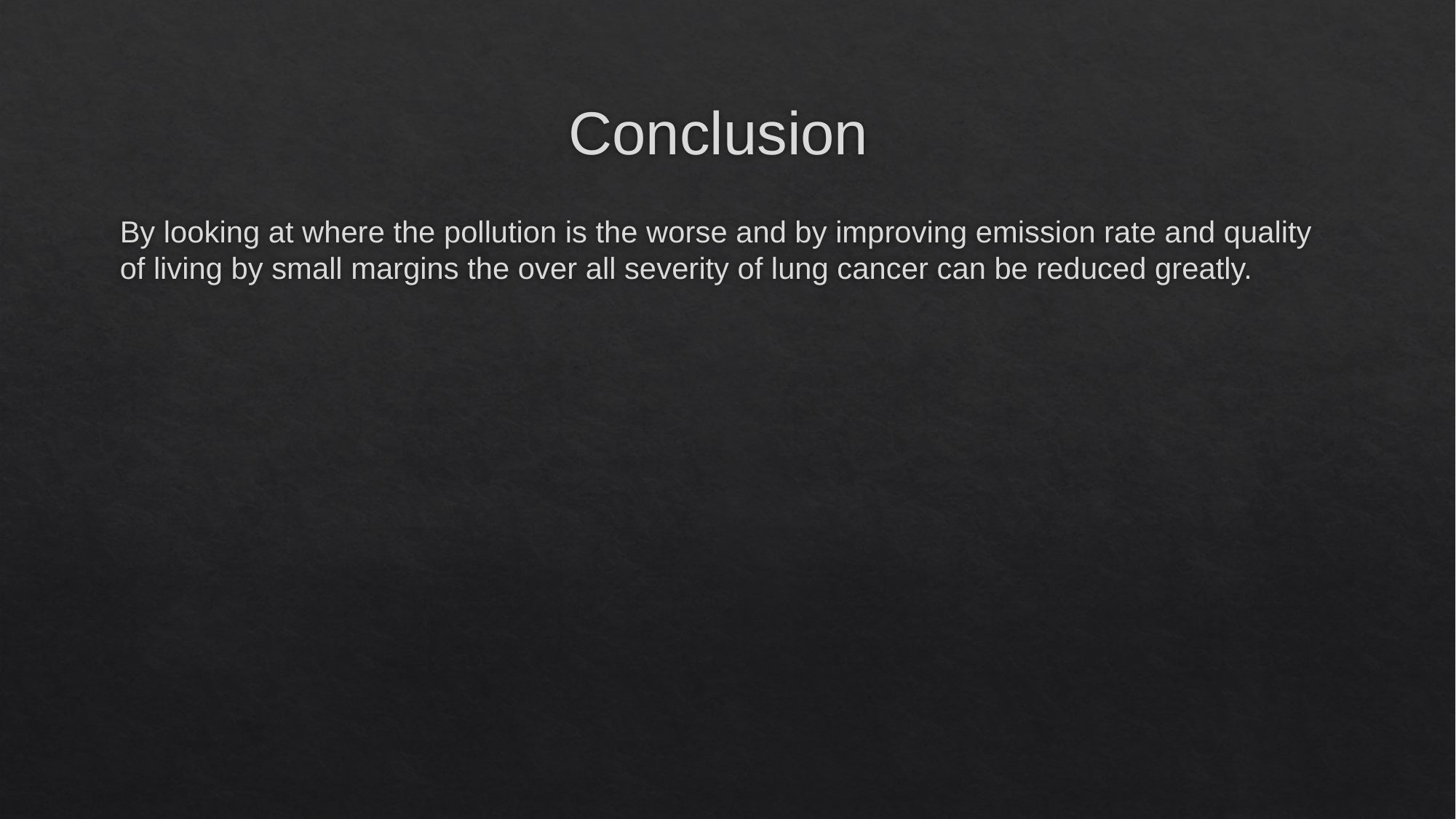

# Conclusion
By looking at where the pollution is the worse and by improving emission rate and quality of living by small margins the over all severity of lung cancer can be reduced greatly.